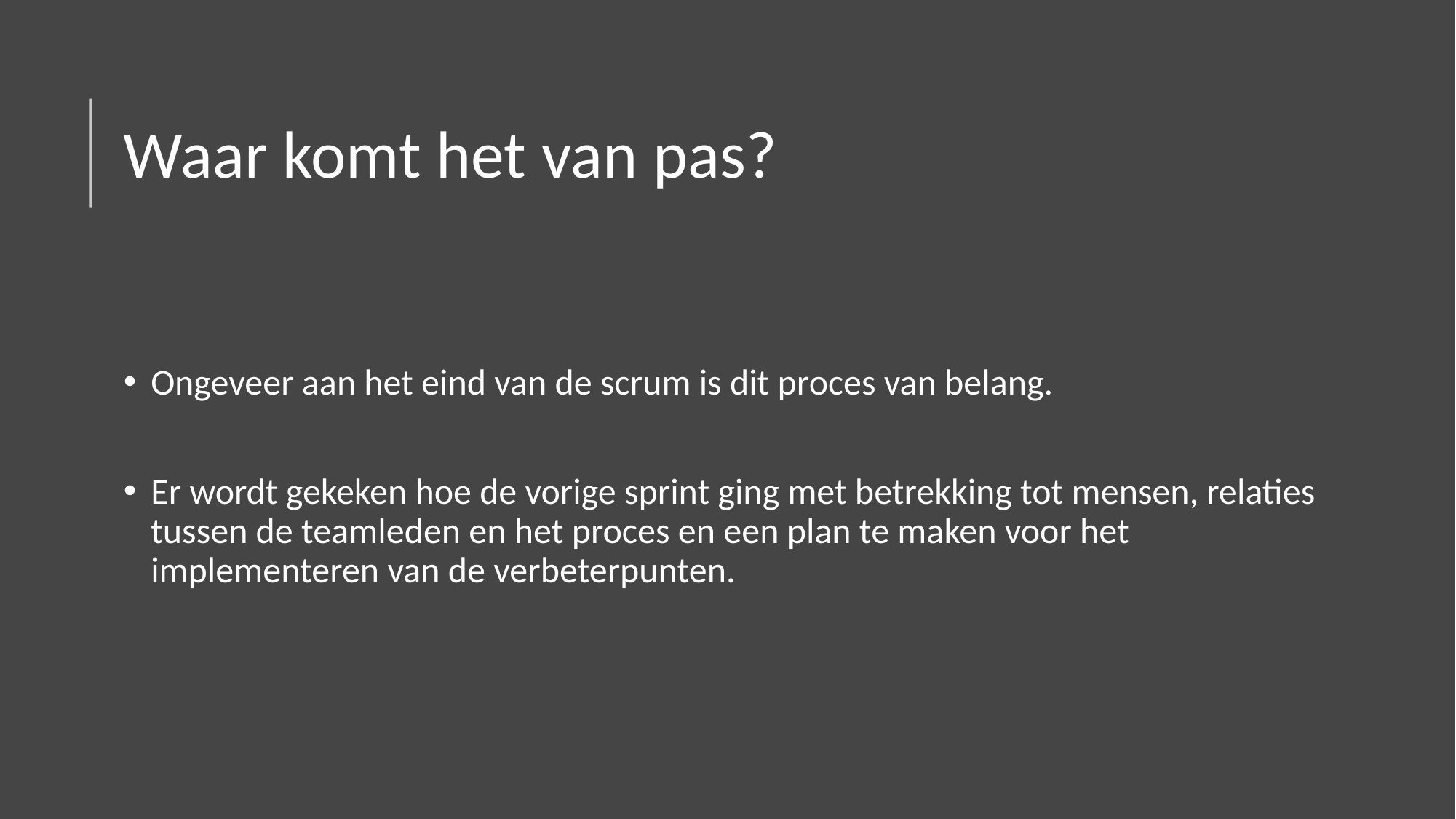

# Waar komt het van pas?

Ongeveer aan het eind van de scrum is dit proces van belang.

Er wordt gekeken hoe de vorige sprint ging met betrekking tot mensen, relaties tussen de teamleden en het proces en een plan te maken voor het implementeren van de verbeterpunten.